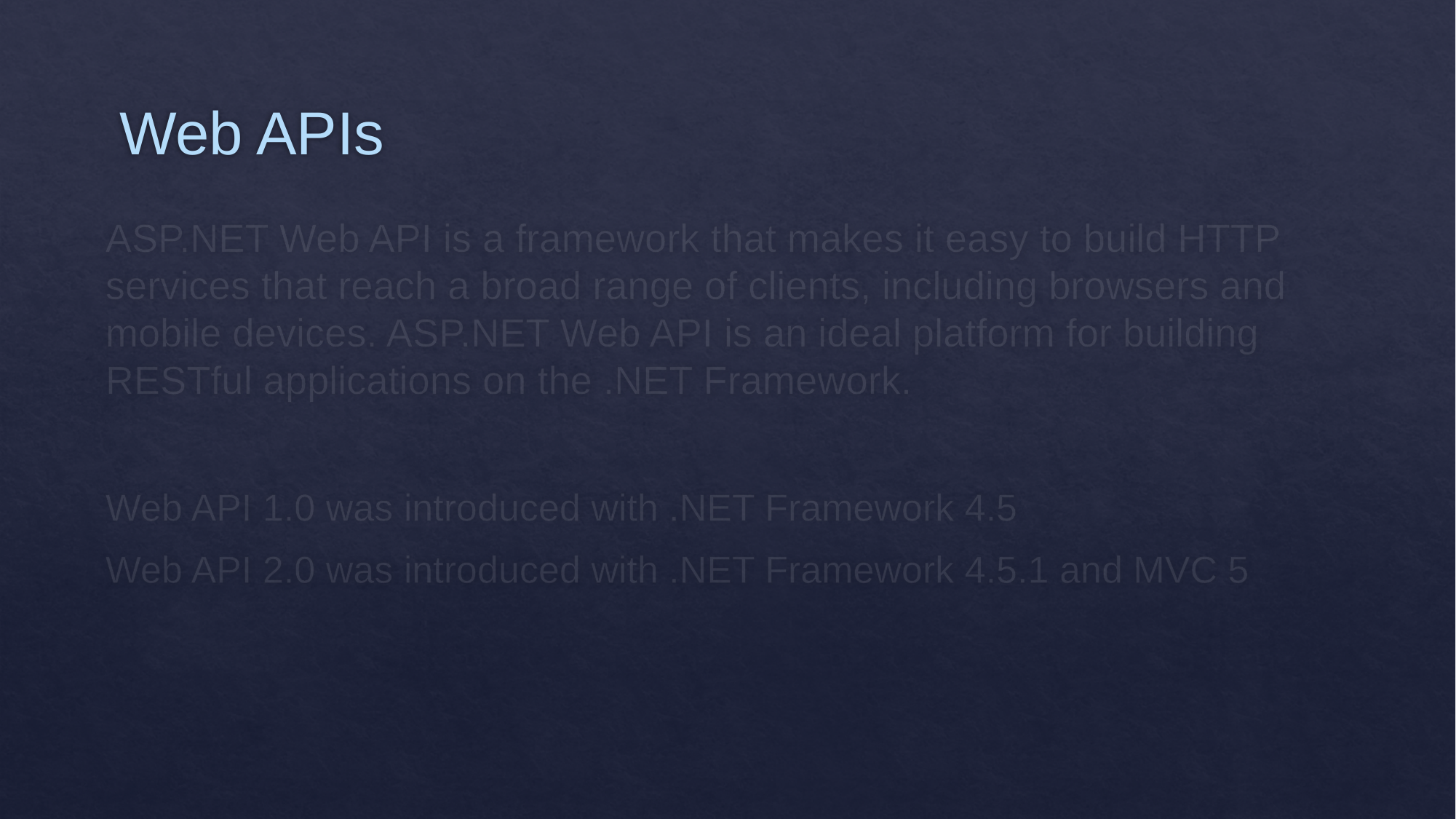

# Web APIs
ASP.NET Web API is a framework that makes it easy to build HTTP services that reach a broad range of clients, including browsers and mobile devices. ASP.NET Web API is an ideal platform for building RESTful applications on the .NET Framework.

Web API 1.0 was introduced with .NET Framework 4.5
Web API 2.0 was introduced with .NET Framework 4.5.1 and MVC 5